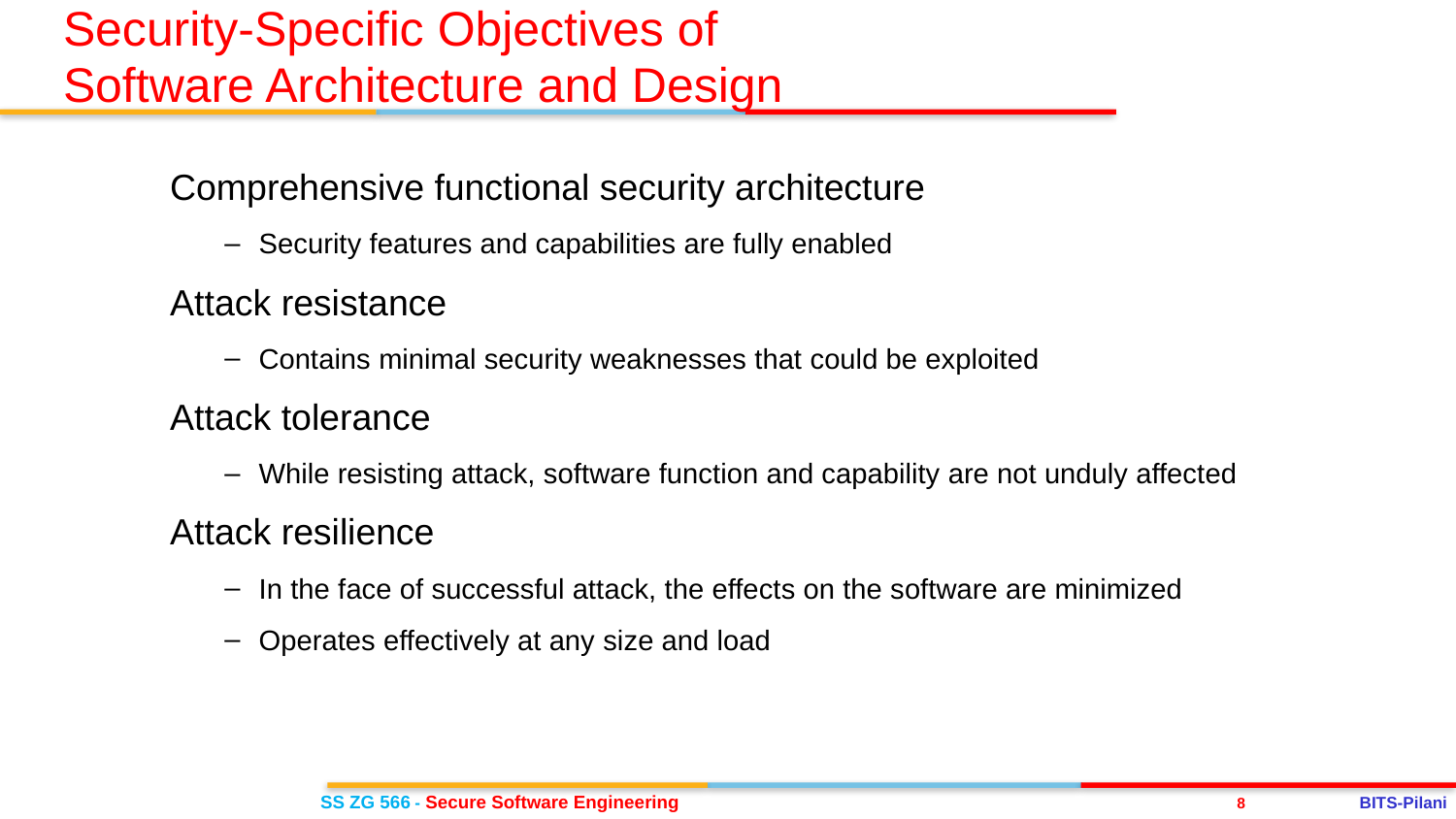

Security-Specific Objectives of
Software Architecture and Design
Comprehensive functional security architecture
Security features and capabilities are fully enabled
Attack resistance
Contains minimal security weaknesses that could be exploited
Attack tolerance
While resisting attack, software function and capability are not unduly affected
Attack resilience
In the face of successful attack, the effects on the software are minimized
Operates effectively at any size and load